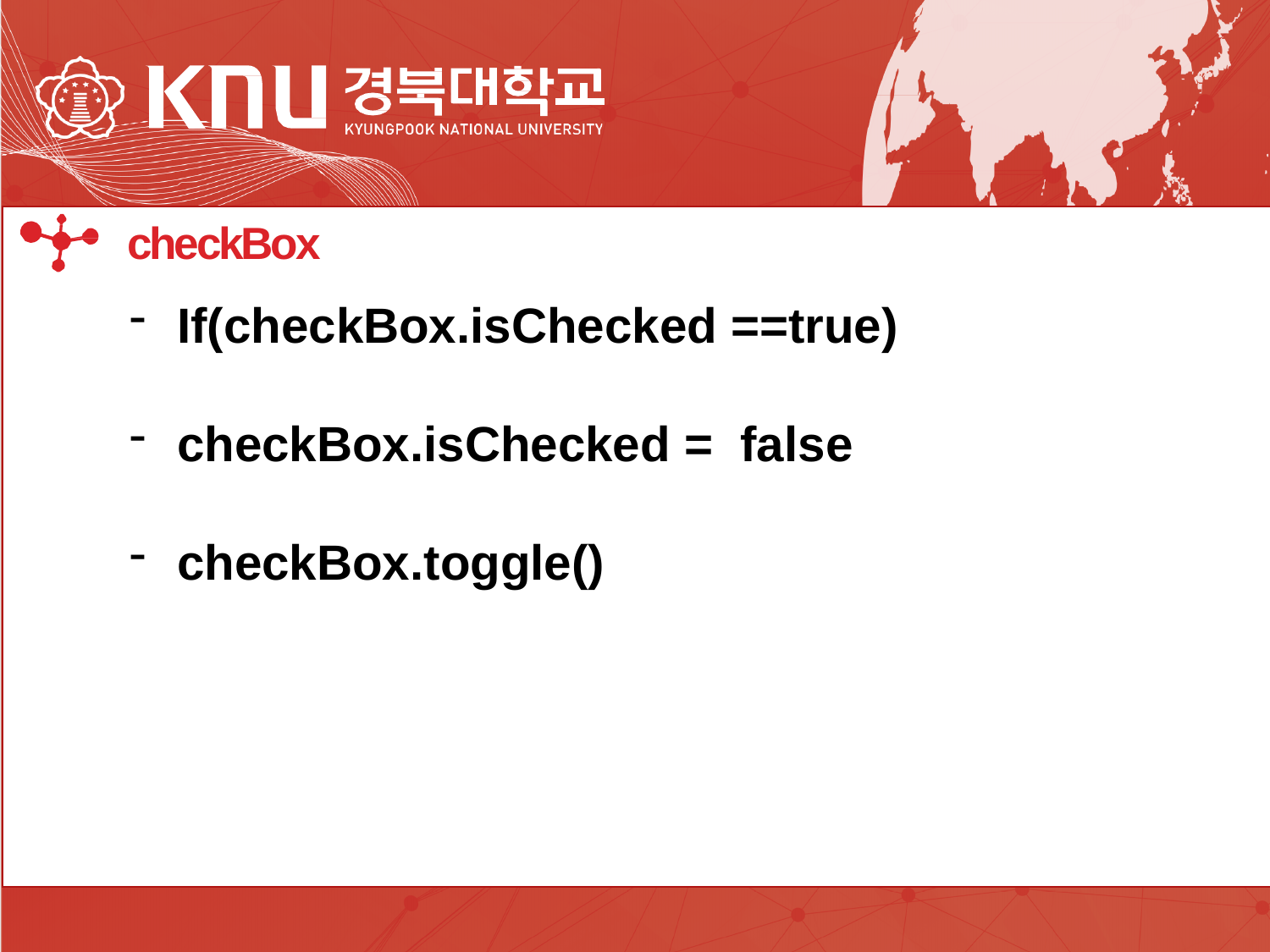

IDE

checkBox

If(checkBox.isChecked ==true)

checkBox.isChecked =  false

checkBox.toggle()